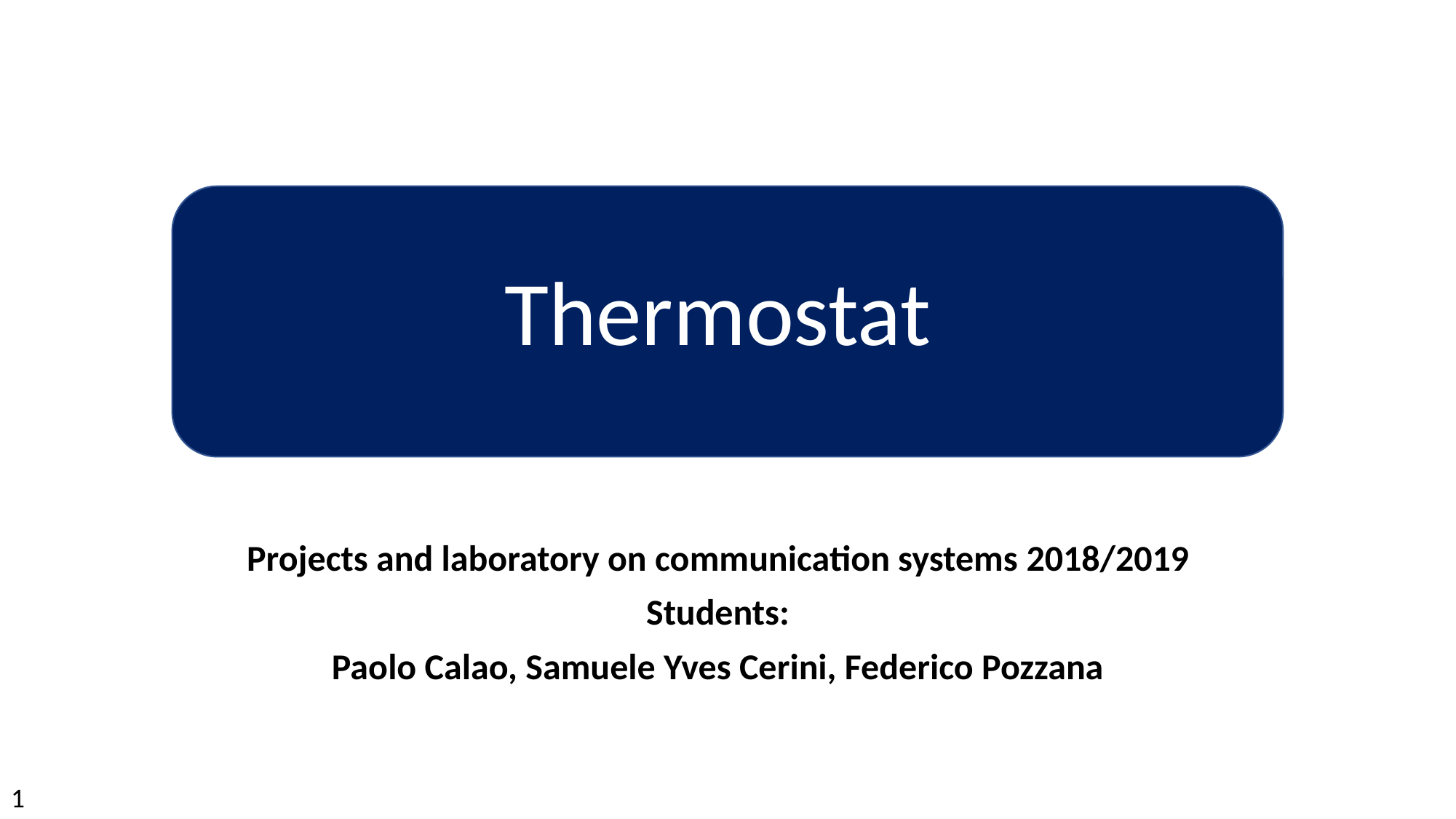

# Thermostat
Projects and laboratory on communication systems 2018/2019
Students:
Paolo Calao, Samuele Yves Cerini, Federico Pozzana
1